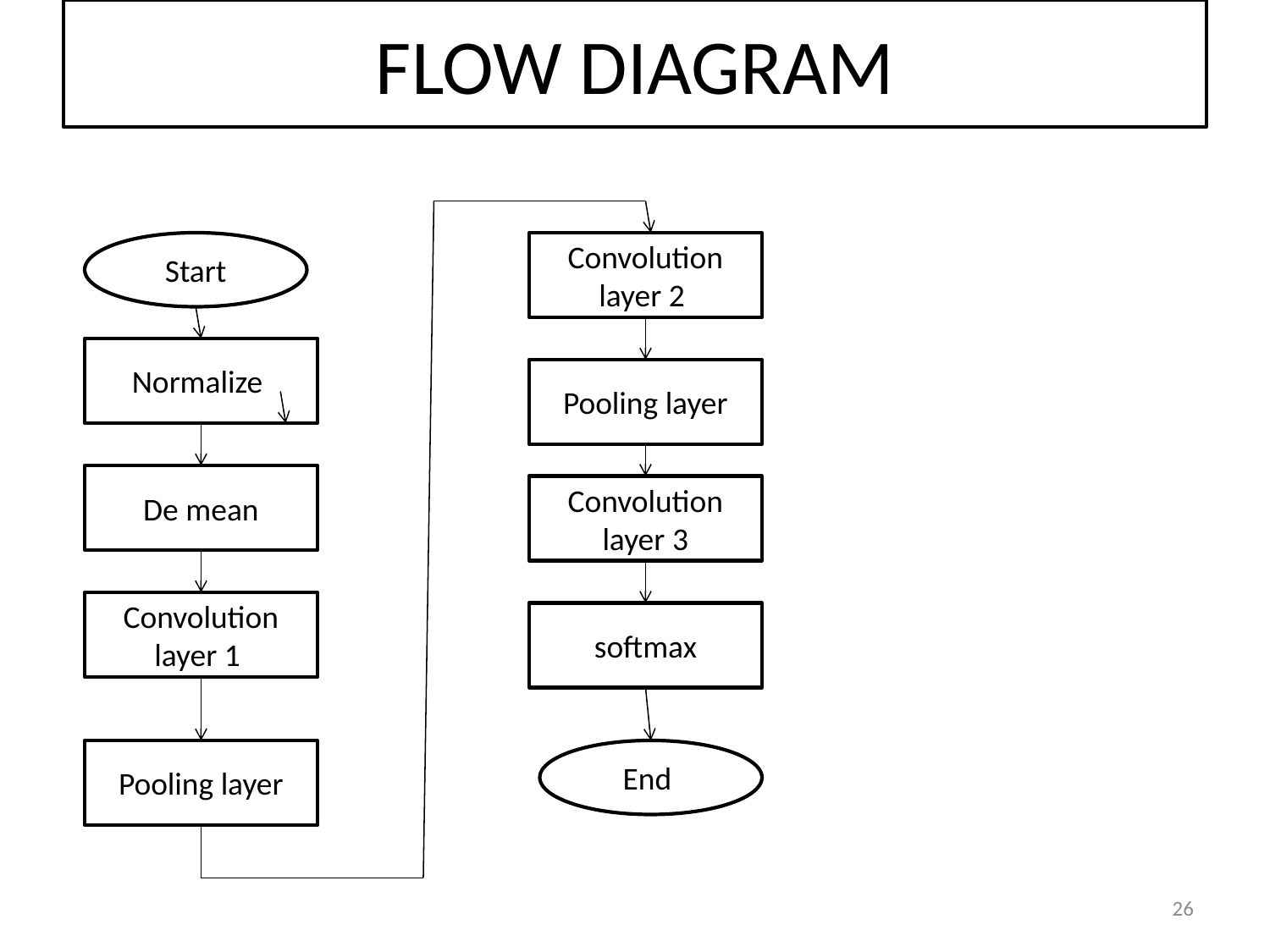

# FLOW DIAGRAM
Start
Convolution layer 2
Normalize
Pooling layer
De mean
Convolution layer 3
Convolution layer 1
softmax
Pooling layer
End
26